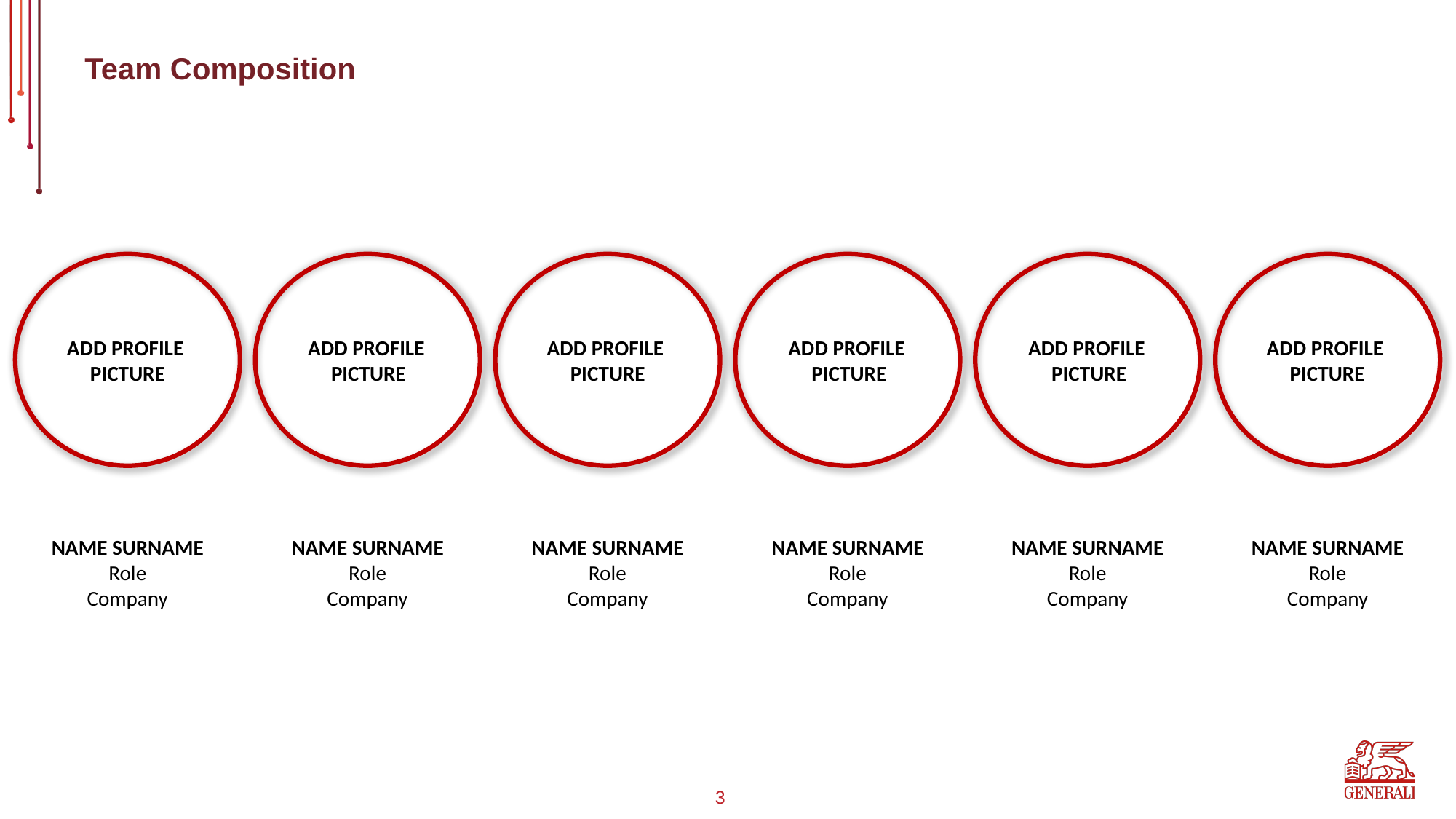

Team Composition

ADD PROFILE
PICTURE
ADD PROFILE
PICTURE
ADD PROFILE
PICTURE
ADD PROFILE
PICTURE
ADD PROFILE
PICTURE
ADD PROFILE
PICTURE
NAME SURNAME
Role
Company
NAME SURNAME
Role
Company
NAME SURNAME
Role
Company
NAME SURNAME
Role
Company
NAME SURNAME
Role
Company
NAME SURNAME
Role
Company
3